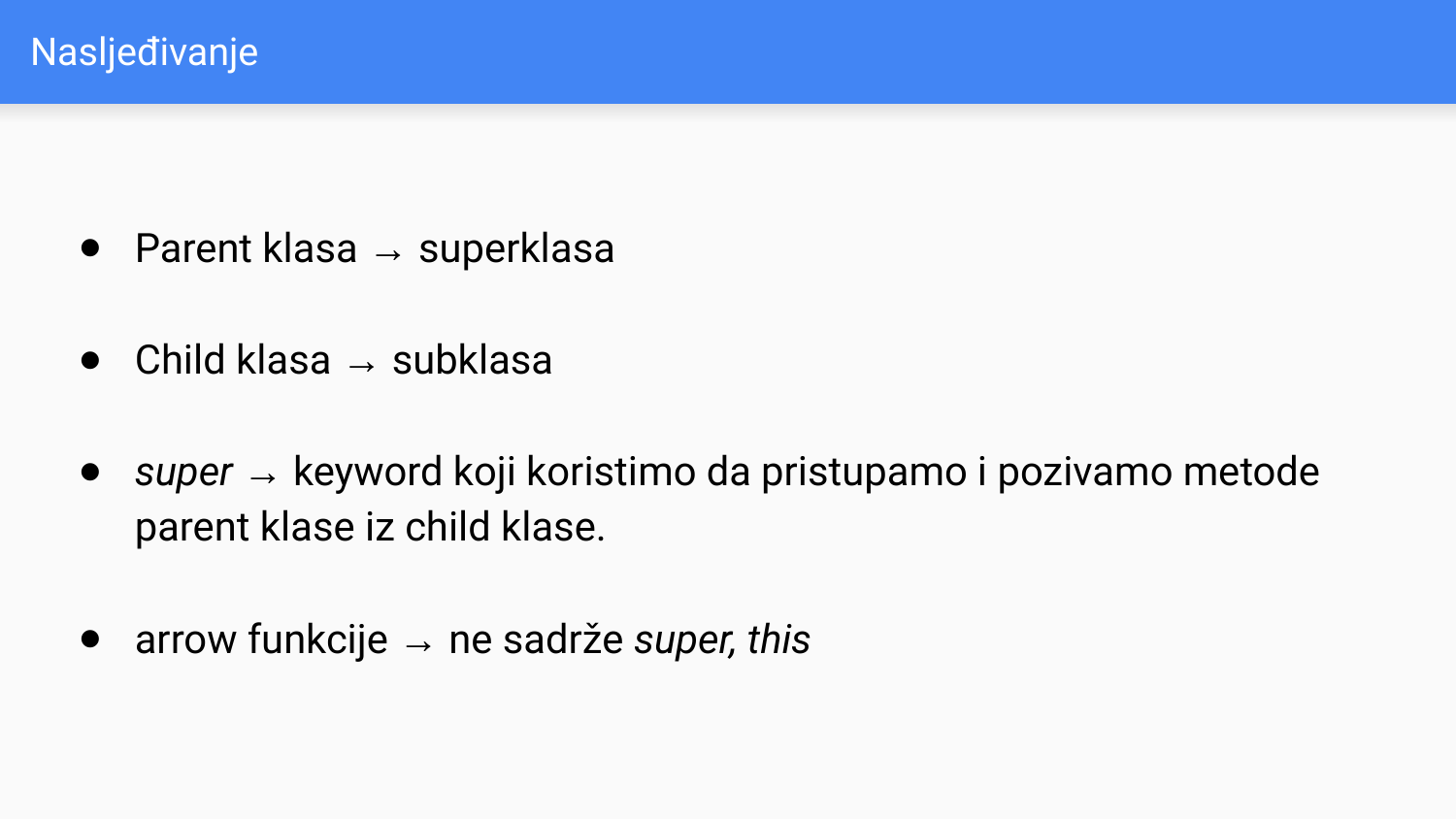

# Nasljeđivanje

Parent klasa → superklasa
Child klasa → subklasa
super → keyword koji koristimo da pristupamo i pozivamo metode parent klase iz child klase.

arrow funkcije → ne sadrže super, this